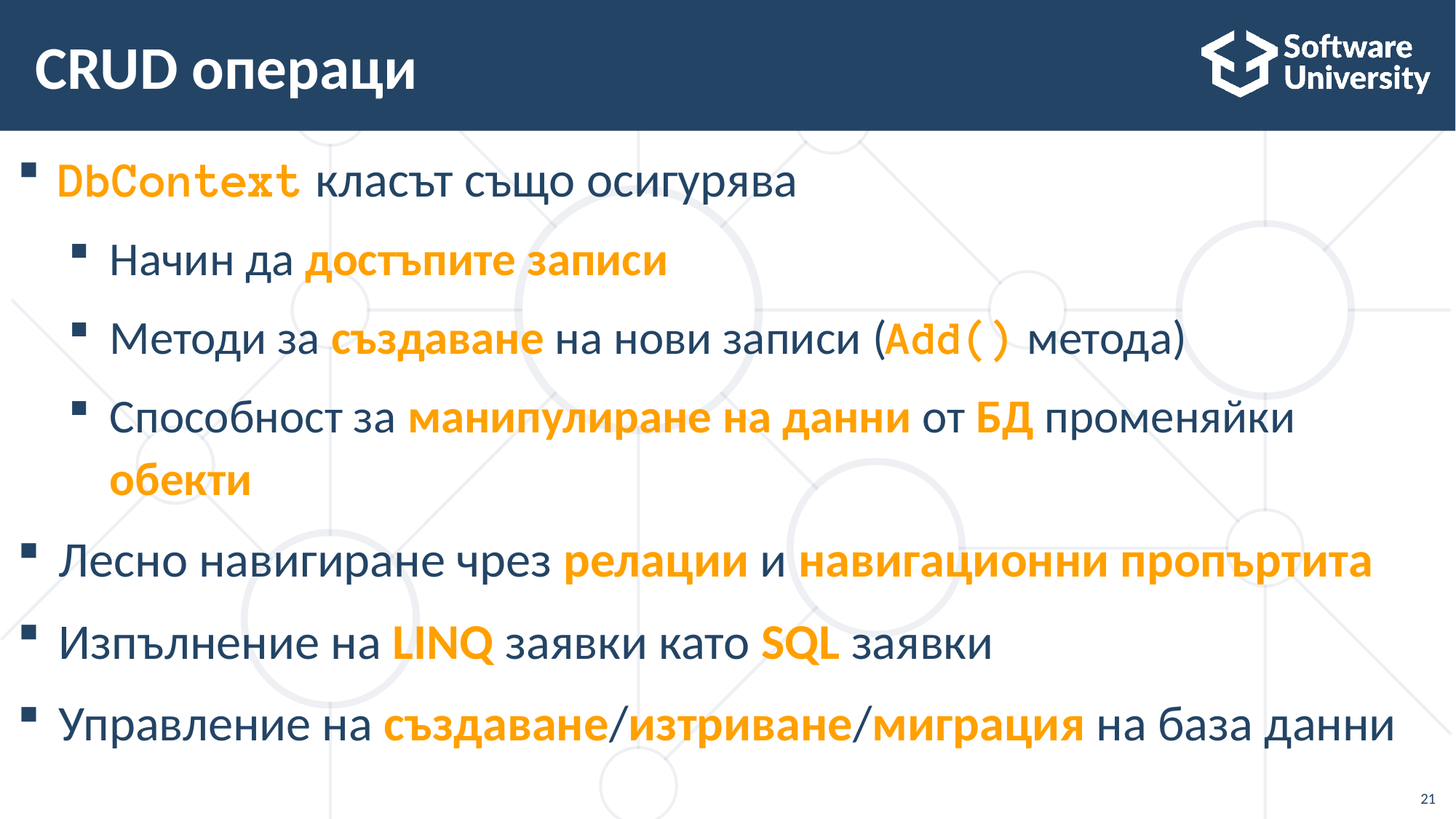

# CRUD операци
DbContext класът също осигурява
Начин да достъпите записи
Методи за създаване на нови записи (Add() метода)
Способност за манипулиране на данни от БД променяйки обекти
Лесно навигиране чрез релации и навигационни пропъртита
Изпълнение на LINQ заявки като SQL заявки
Управление на създаване/изтриване/миграция на база данни
21